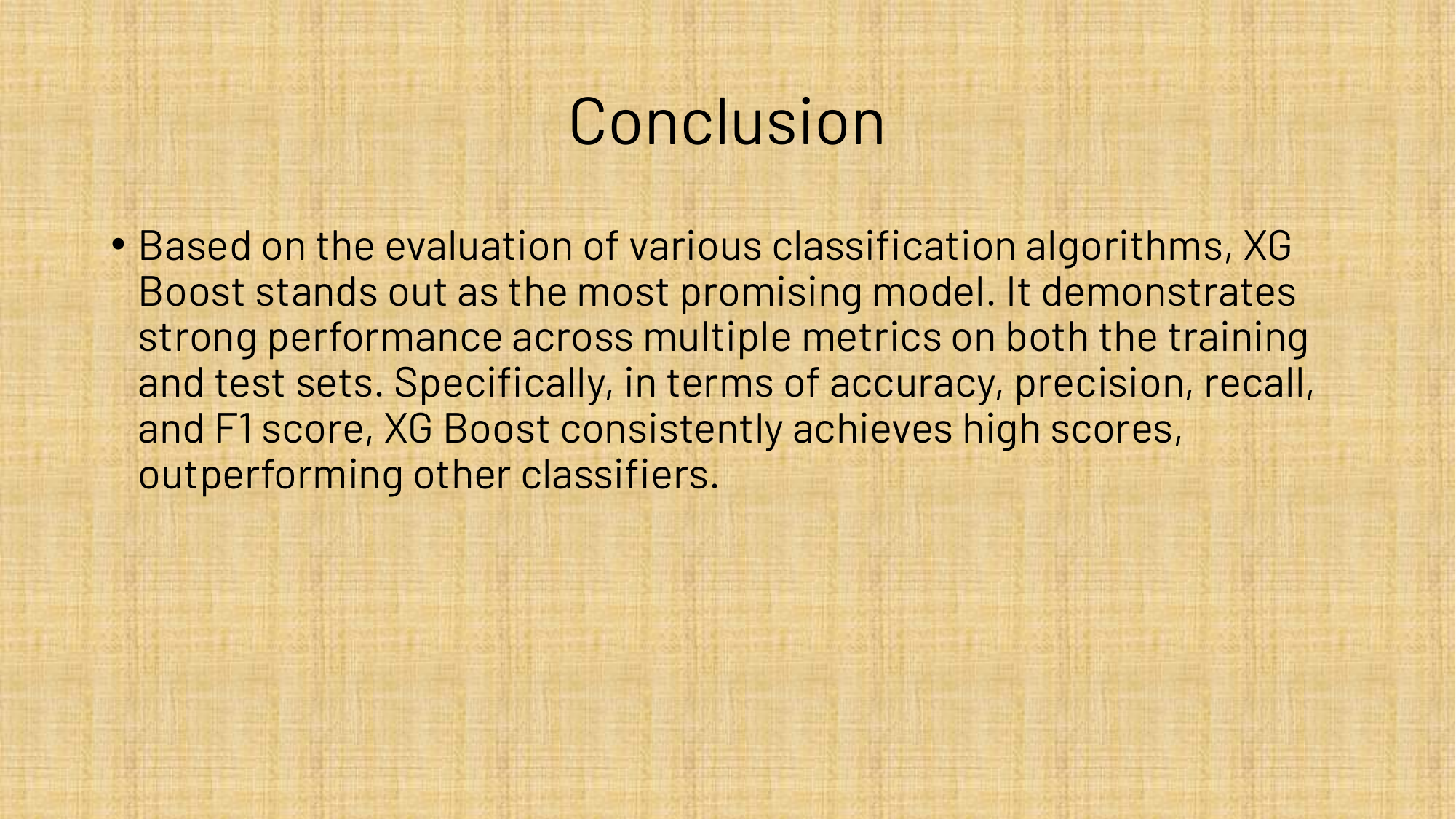

# Conclusion
Based on the evaluation of various classification algorithms, XG Boost stands out as the most promising model. It demonstrates strong performance across multiple metrics on both the training and test sets. Specifically, in terms of accuracy, precision, recall, and F1 score, XG Boost consistently achieves high scores, outperforming other classifiers.